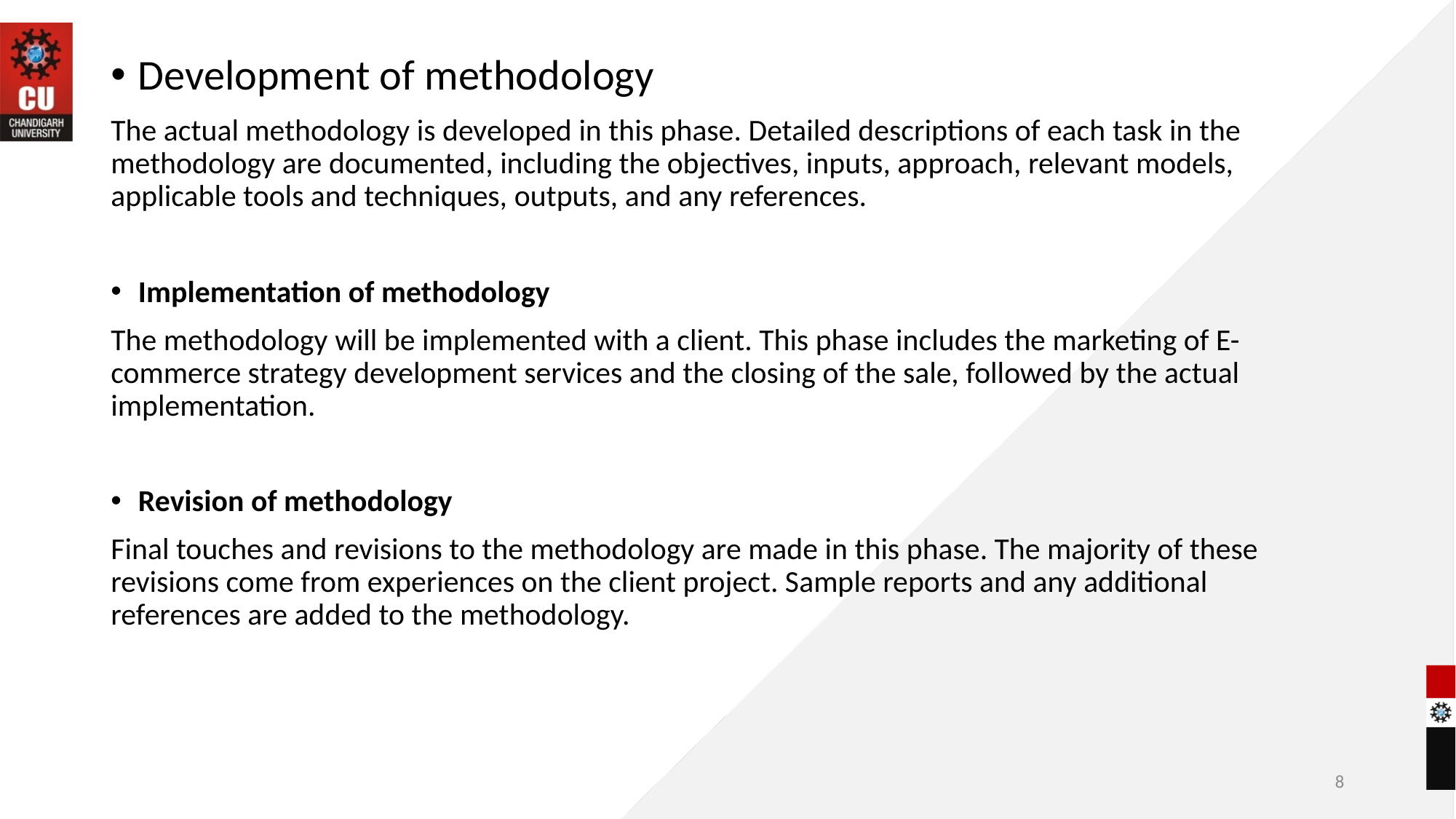

Development of methodology
The actual methodology is developed in this phase. Detailed descriptions of each task in the methodology are documented, including the objectives, inputs, approach, relevant models, applicable tools and techniques, outputs, and any references.

Implementation of methodology
The methodology will be implemented with a client. This phase includes the marketing of E-commerce strategy development services and the closing of the sale, followed by the actual implementation.

Revision of methodology
Final touches and revisions to the methodology are made in this phase. The majority of these revisions come from experiences on the client project. Sample reports and any additional references are added to the methodology.
8